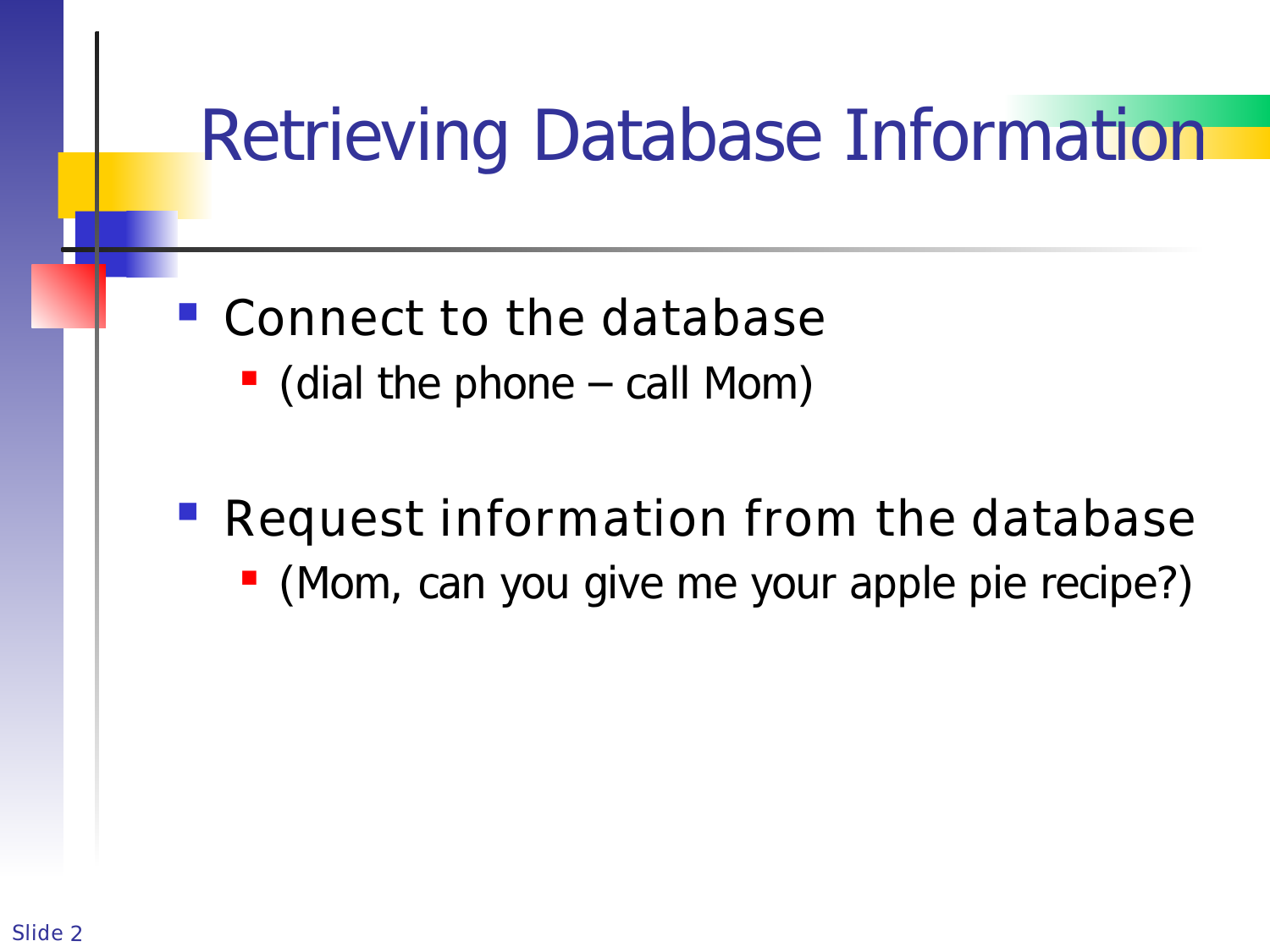

# Retrieving Database Information
Connect to the database
(dial the phone – call Mom)

Request information from the database
(Mom, can you give me your apple pie recipe?)